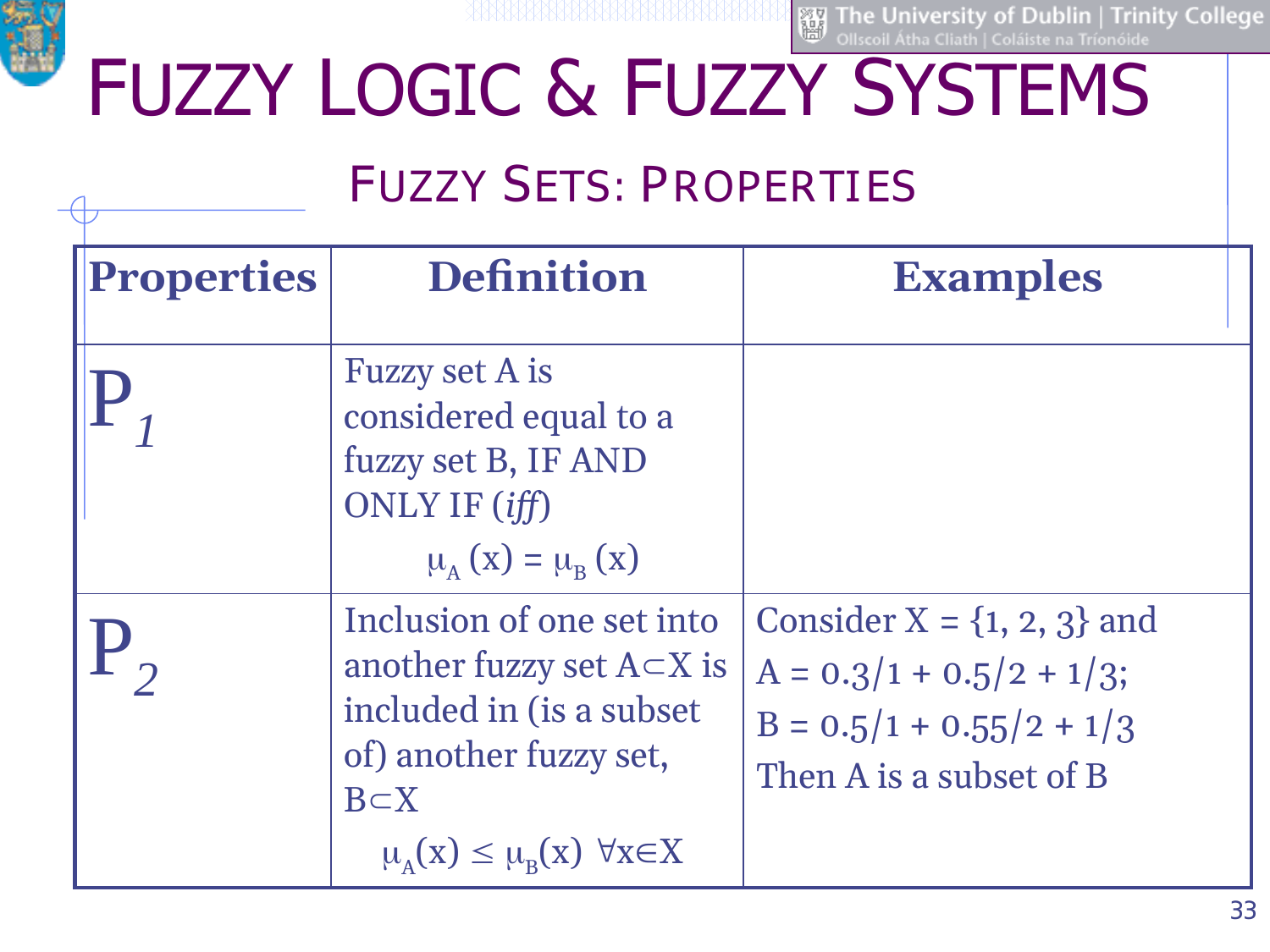

# FUZZY LOGIC & FUZZY SYSTEMS FUZZY SETS: PROPERTIES

| Properties | Definition | Examples |
| --- | --- | --- |
| P1 | Fuzzy set A is considered equal to a fuzzy set B, IF AND ONLY IF (iff) μA (x) = μB (x) |  |
| P2 | Inclusion of one set into another fuzzy set A⊂X is included in (is a subset of) another fuzzy set, B⊂X μA(x) ≤ μB(x) ∀x∈X | Consider X = {1, 2, 3} and A = 0.3/1 + 0.5/2 + 1/3; B = 0.5/1 + 0.55/2 + 1/3 Then A is a subset of B |

33